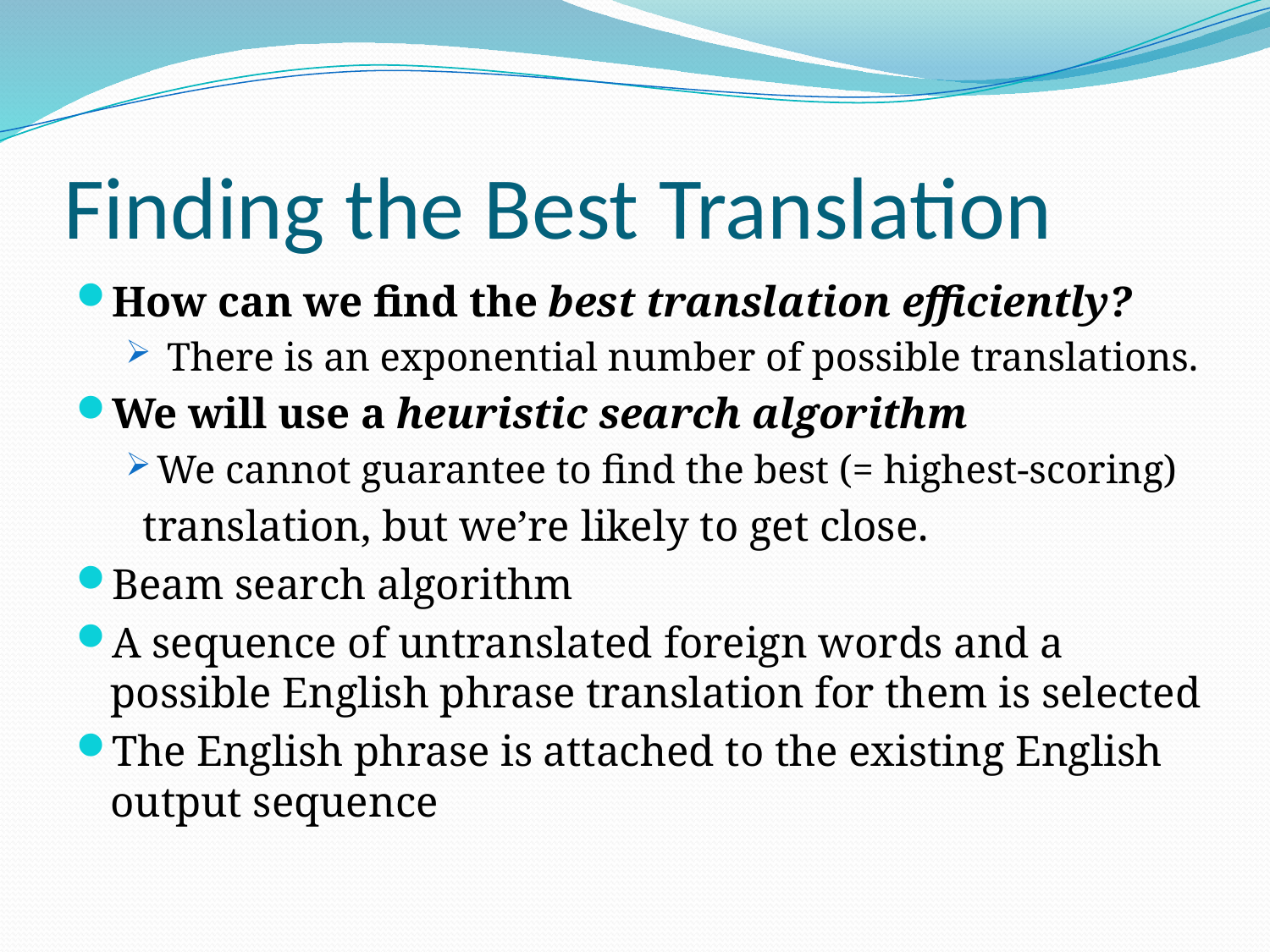

# Finding the Best Translation
How can we find the best translation efficiently?
 There is an exponential number of possible translations.
We will use a heuristic search algorithm
We cannot guarantee to find the best (= highest-scoring)
 	   translation, but weʼre likely to get close.
Beam search algorithm
A sequence of untranslated foreign words and a possible English phrase translation for them is selected
The English phrase is attached to the existing English output sequence